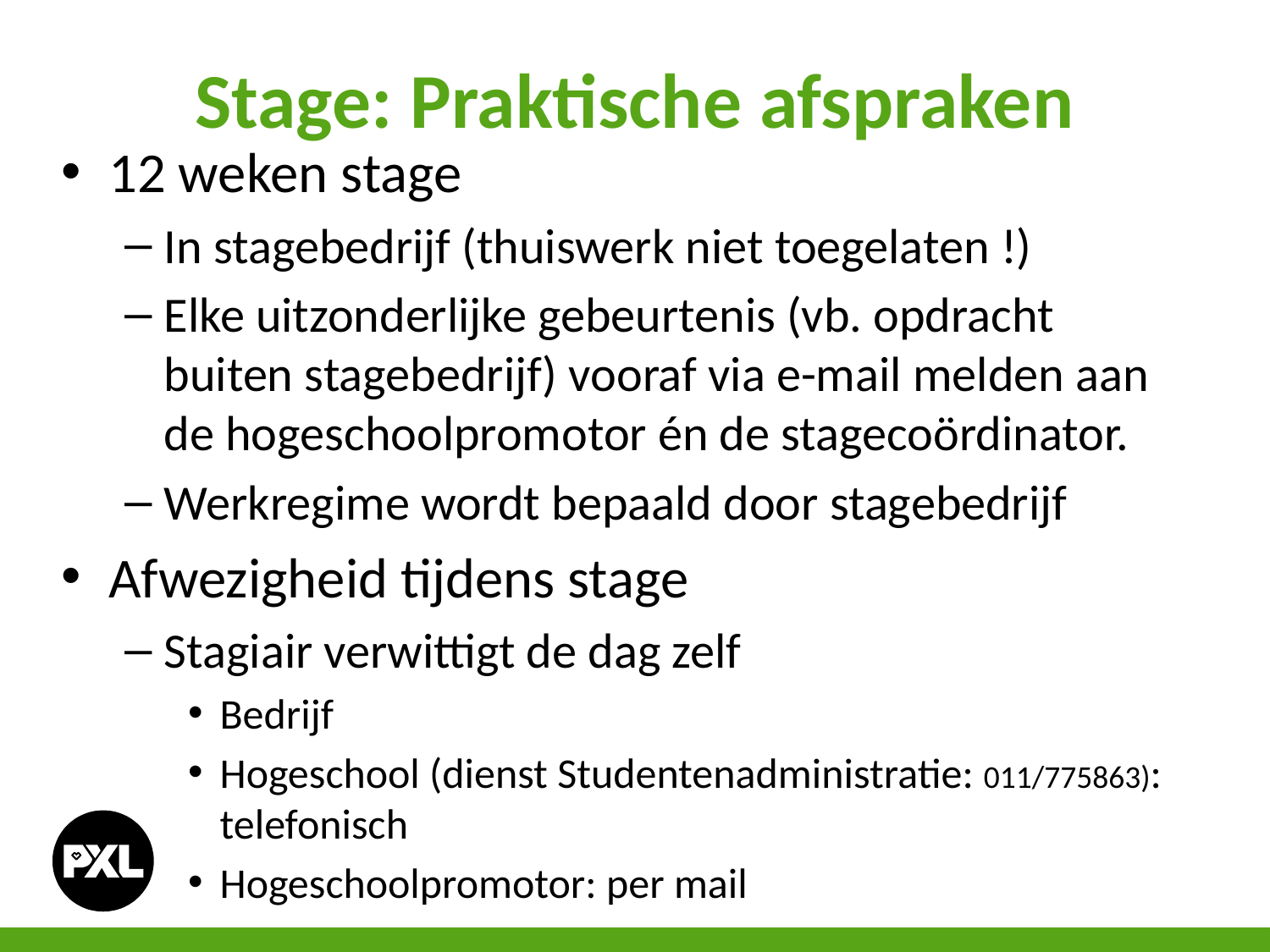

# Stage: Praktische afspraken
12 weken stage
In stagebedrijf (thuiswerk niet toegelaten !)
Elke uitzonderlijke gebeurtenis (vb. opdracht buiten stagebedrijf) vooraf via e-mail melden aan de hogeschoolpromotor én de stagecoördinator.
Werkregime wordt bepaald door stagebedrijf
Afwezigheid tijdens stage
Stagiair verwittigt de dag zelf
Bedrijf
Hogeschool (dienst Studentenadministratie: 011/775863): telefonisch
Hogeschoolpromotor: per mail